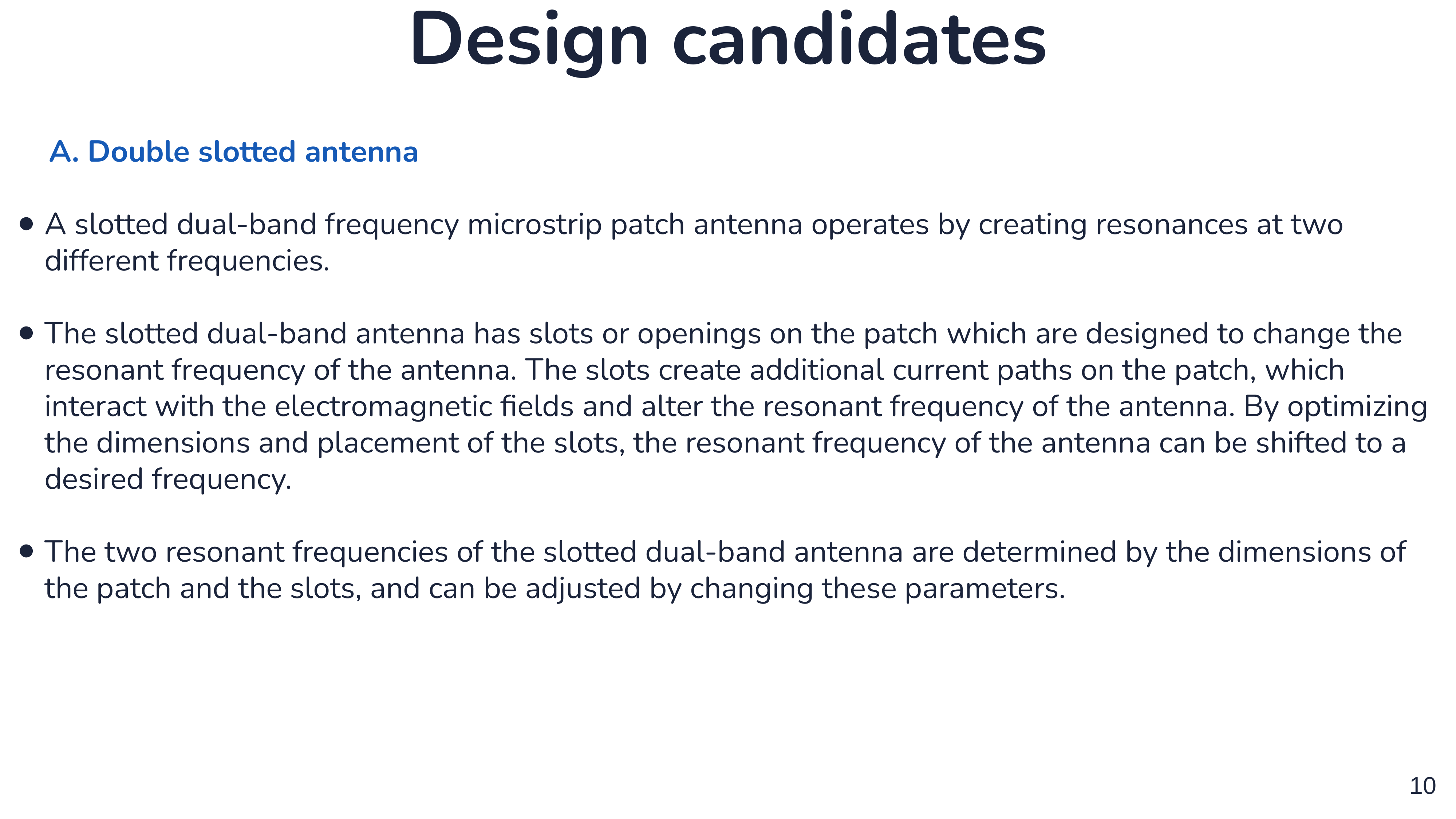

Design candidates
    A. Double slotted antenna

A slotted dual-band frequency microstrip patch antenna operates by creating resonances at two different frequencies.

The slotted dual-band antenna has slots or openings on the patch which are designed to change the resonant frequency of the antenna. The slots create additional current paths on the patch, which interact with the electromagnetic fields and alter the resonant frequency of the antenna. By optimizing the dimensions and placement of the slots, the resonant frequency of the antenna can be shifted to a desired frequency.

The two resonant frequencies of the slotted dual-band antenna are determined by the dimensions of the patch and the slots, and can be adjusted by changing these parameters.

10